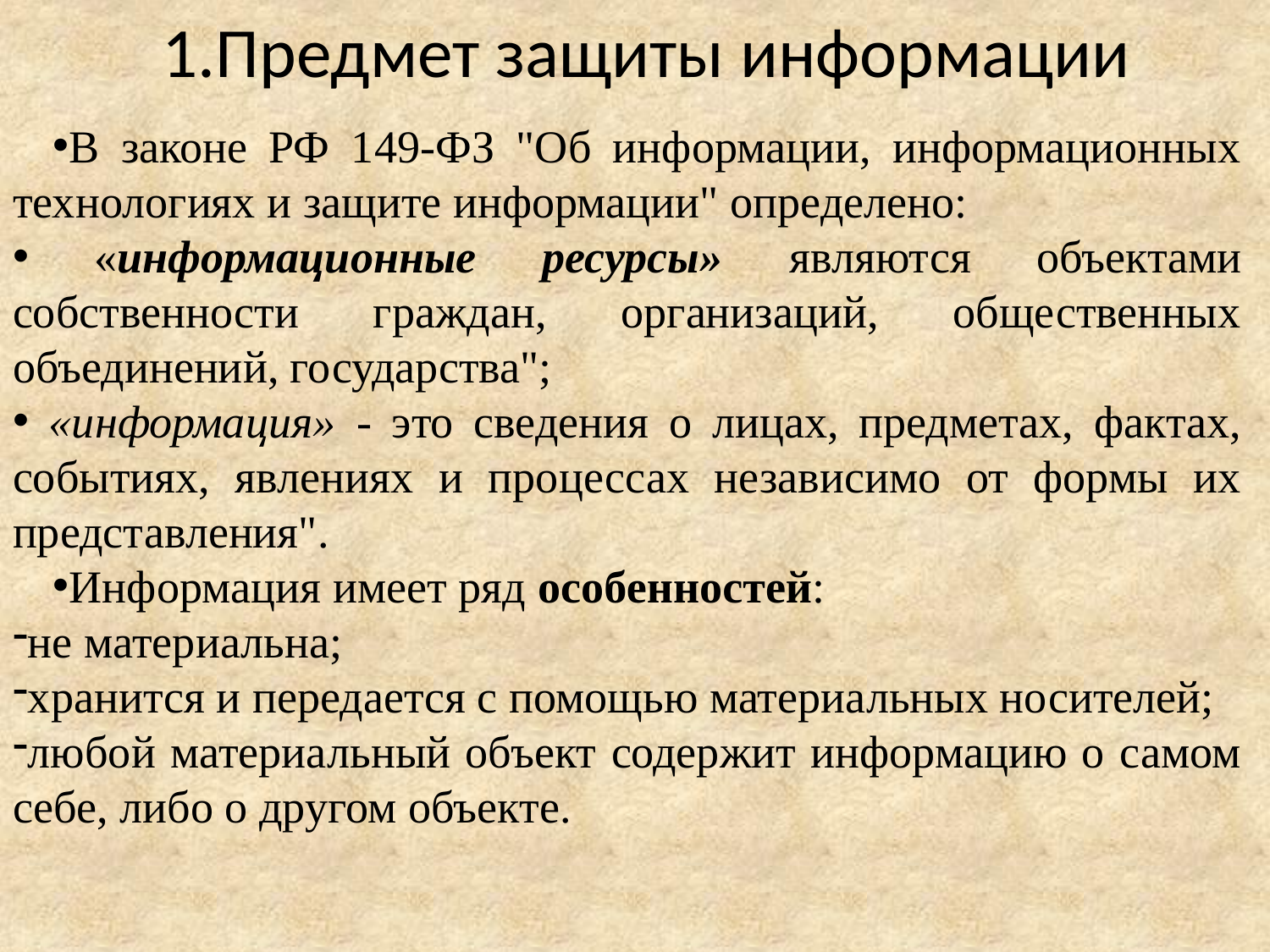

# 1.Предмет защиты информации
В законе РФ 149-ФЗ "Об информации, информационных технологиях и защите информации" определено:
 «информационные ресурсы» являются объектами собственности граждан, организаций, общественных объединений, государства";
 «информация» - это сведения о лицах, предметах, фактах, событиях, явлениях и процессах независимо от формы их представления".
Информация имеет ряд особенностей:
не материальна;
хранится и передается с помощью материальных носителей;
любой материальный объект содержит информацию о самом себе, либо о другом объекте.